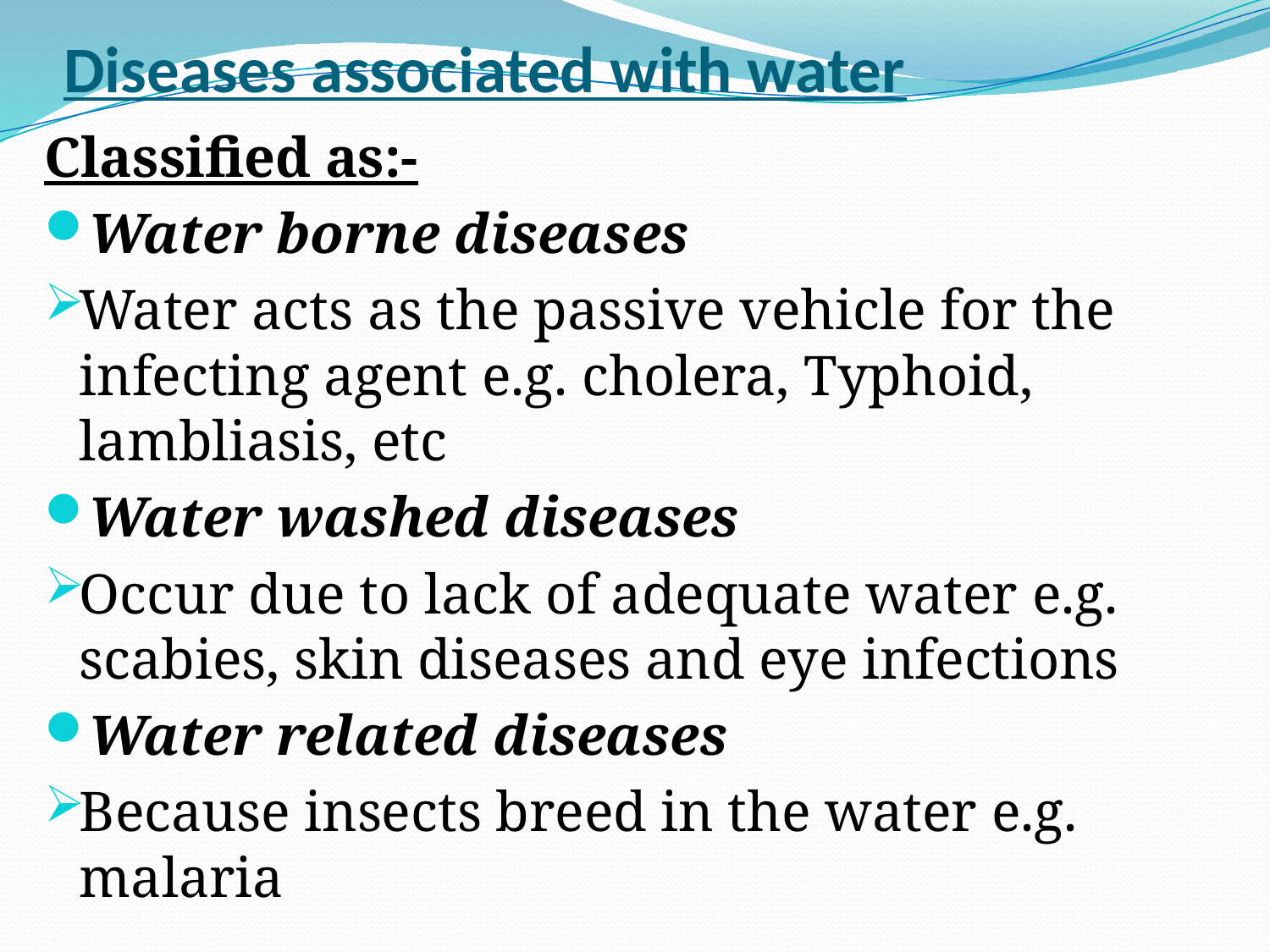

# Diseases associated with water
Classified as:-
Water borne diseases
Water acts as the passive vehicle for the infecting agent e.g. cholera, Typhoid, lambliasis, etc
Water washed diseases
Occur due to lack of adequate water e.g. scabies, skin diseases and eye infections
Water related diseases
Because insects breed in the water e.g. malaria